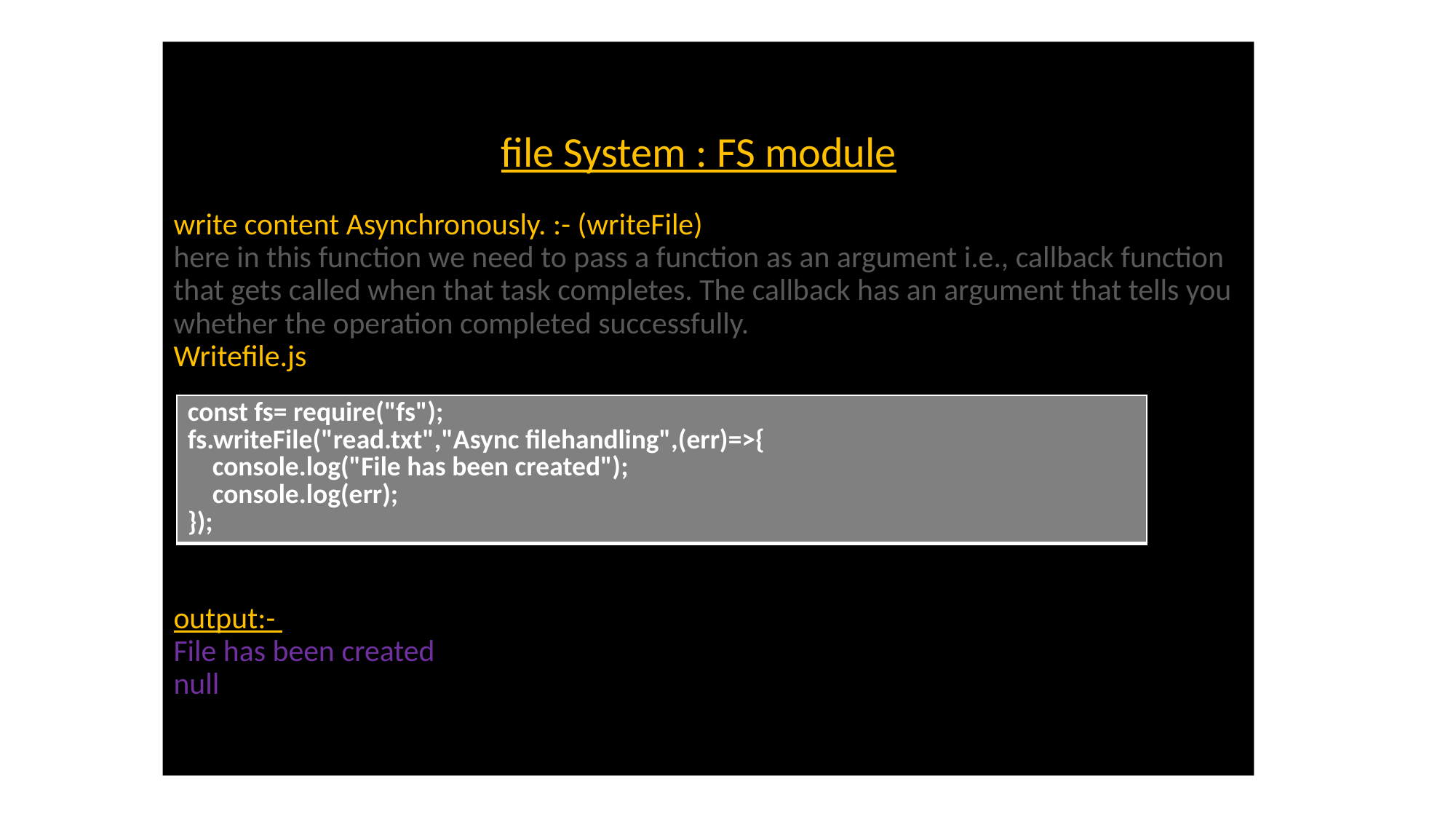

# file System : FS module write content Asynchronously. :- (writeFile) here in this function we need to pass a function as an argument i.e., callback function that gets called when that task completes. The callback has an argument that tells you whether the operation completed successfully. Writefile.js output:- File has been created null
| const fs= require("fs"); fs.writeFile("read.txt","Async filehandling",(err)=>{     console.log("File has been created");     console.log(err); }); |
| --- |